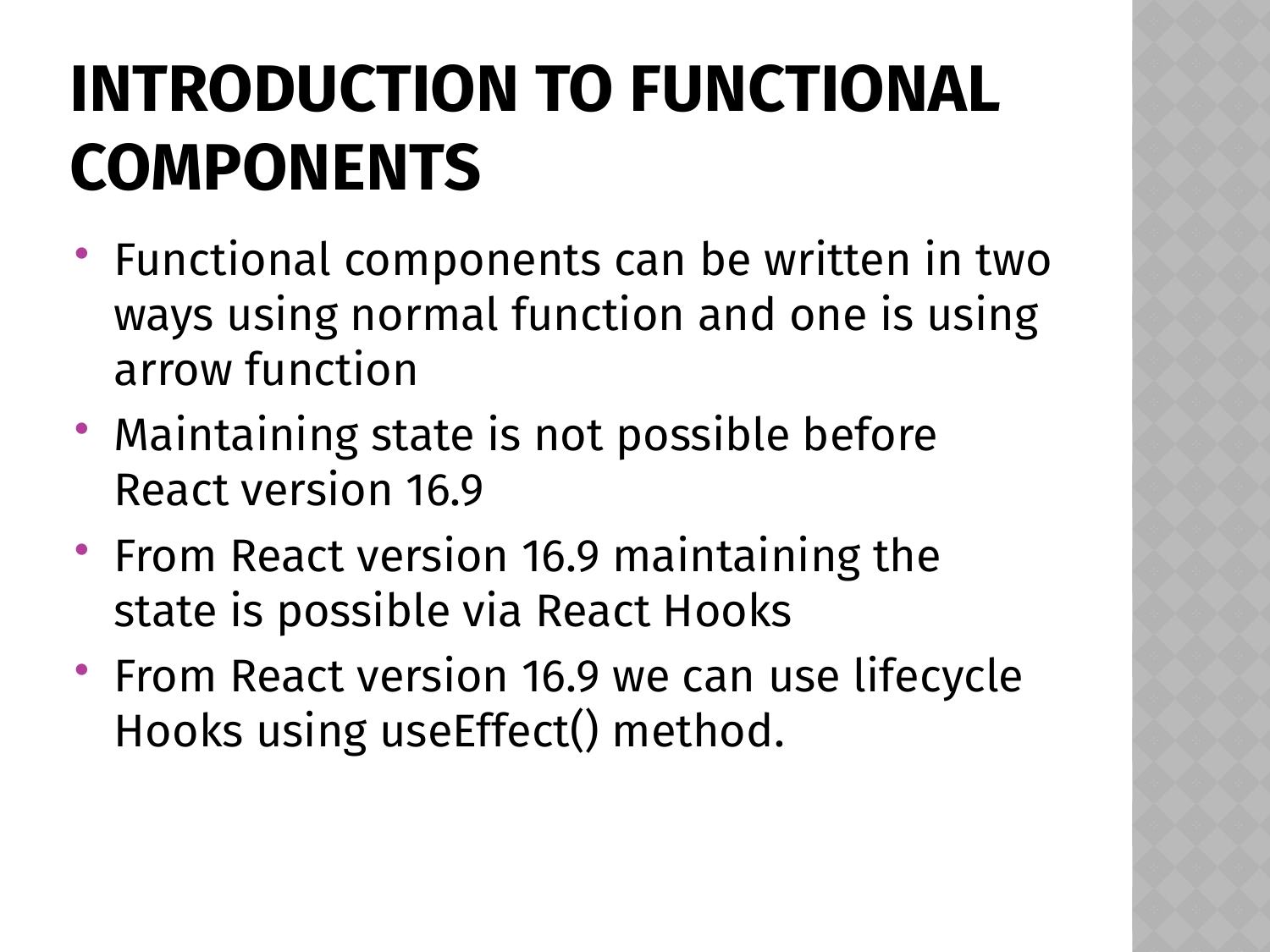

# Introduction to functional components
Functional components can be written in two ways using normal function and one is using arrow function
Maintaining state is not possible before React version 16.9
From React version 16.9 maintaining the state is possible via React Hooks
From React version 16.9 we can use lifecycle Hooks using useEffect() method.